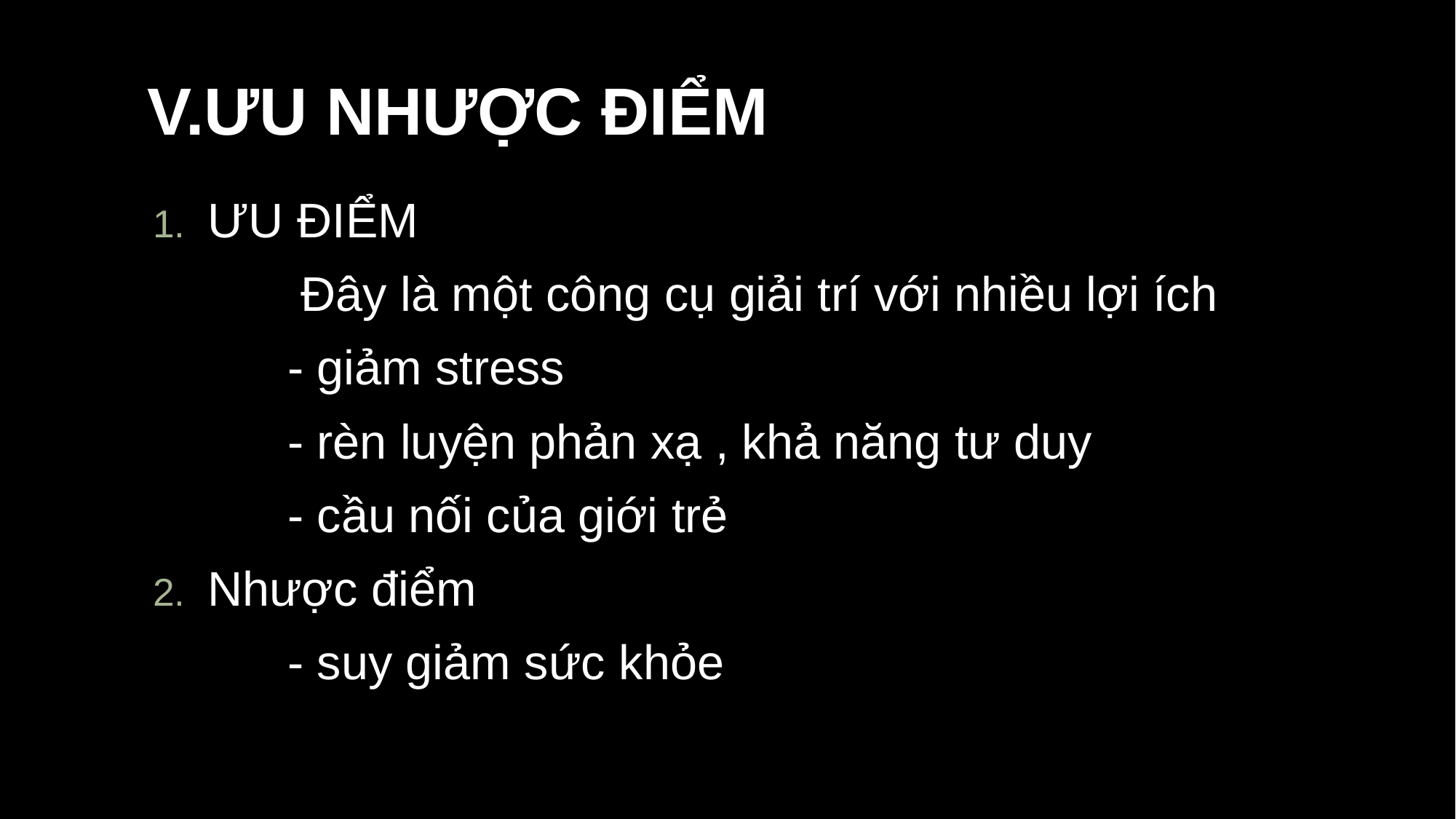

# V.ƯU NHƯỢC ĐIỂM
ƯU ĐIỂM
           Đây là một công cụ giải trí với nhiều lợi ích
          - giảm stress
          - rèn luyện phản xạ , khả năng tư duy
          - cầu nối của giới trẻ
Nhược điểm
          - suy giảm sức khỏe